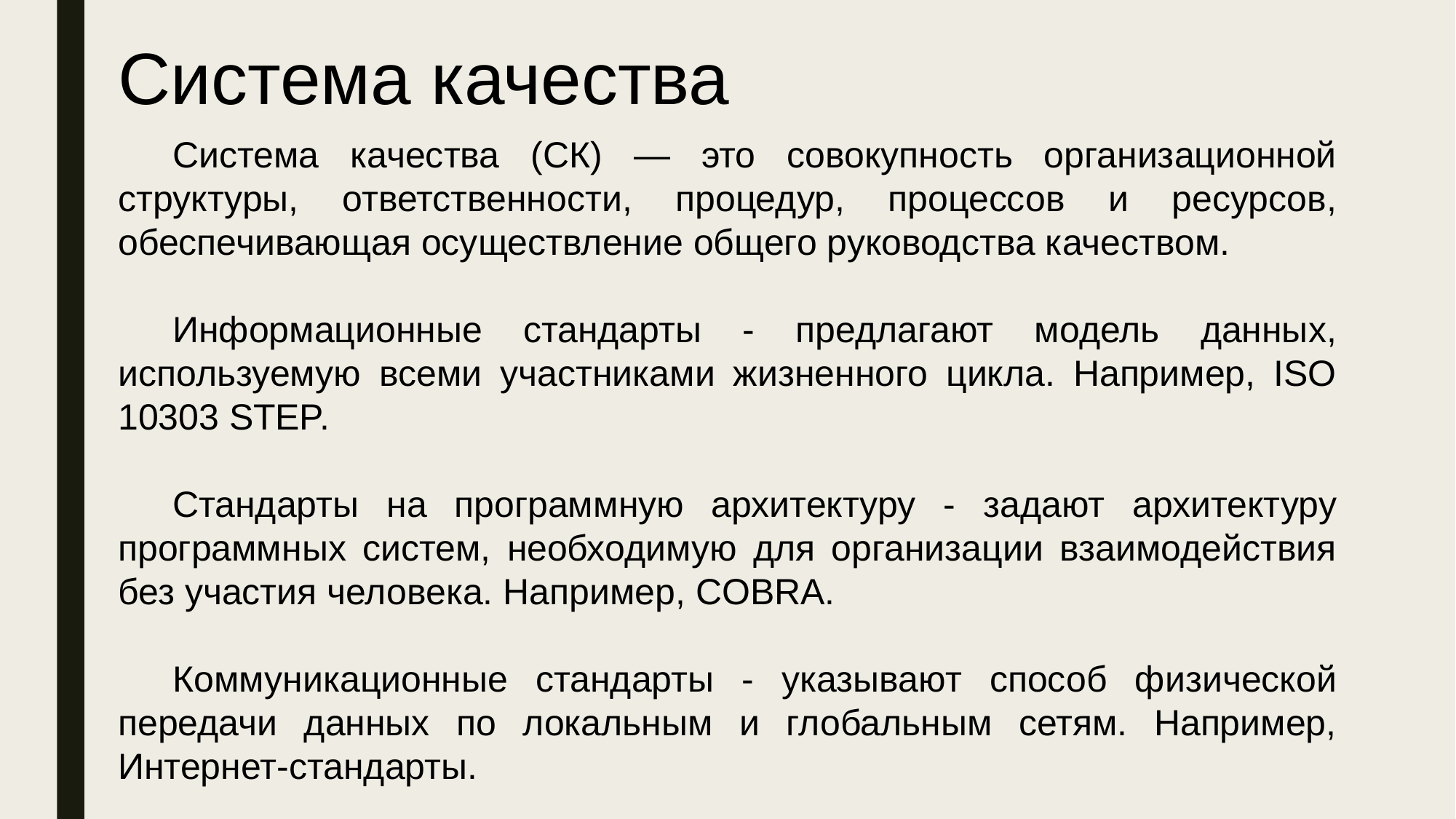

Система качества
Система качества (СК) — это совокупность организационной структуры, ответственности, процедур, процессов и ресурсов, обеспечивающая осуществление общего руководства качеством.

Информационные стандарты - предлагают модель данных, используемую всеми участниками жизненного цикла. Например, ISO 10303 STEP.

Стандарты на программную архитектуру - задают архитектуру программных систем, необходимую для организации взаимодействия без участия человека. Например, COBRA.

Коммуникационные стандарты - указывают способ физической передачи данных по локальным и глобальным сетям. Например, Интернет-стандарты.